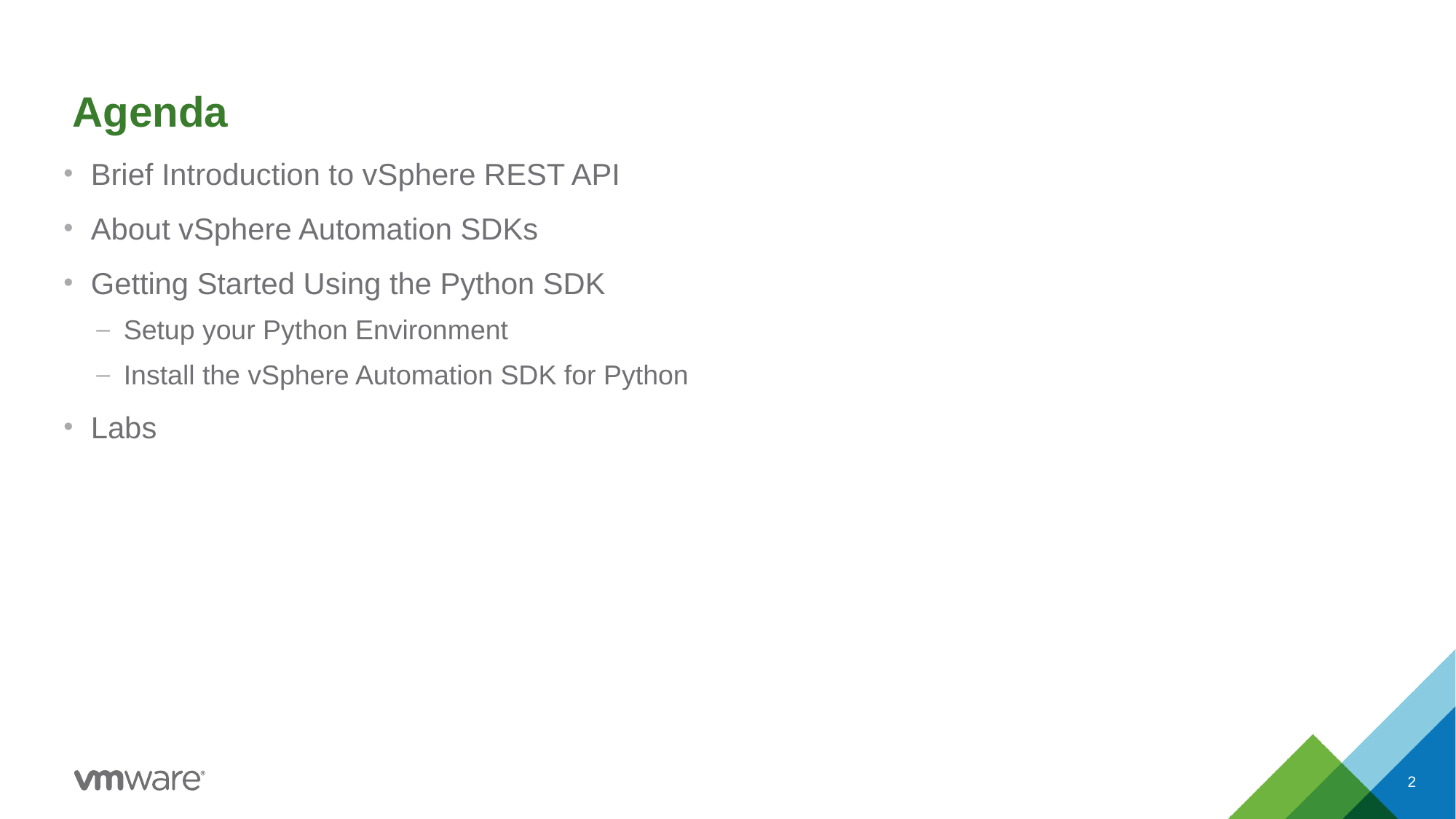

# Agenda
Brief Introduction to vSphere REST API
About vSphere Automation SDKs
Getting Started Using the Python SDK
Setup your Python Environment
Install the vSphere Automation SDK for Python
Labs
2